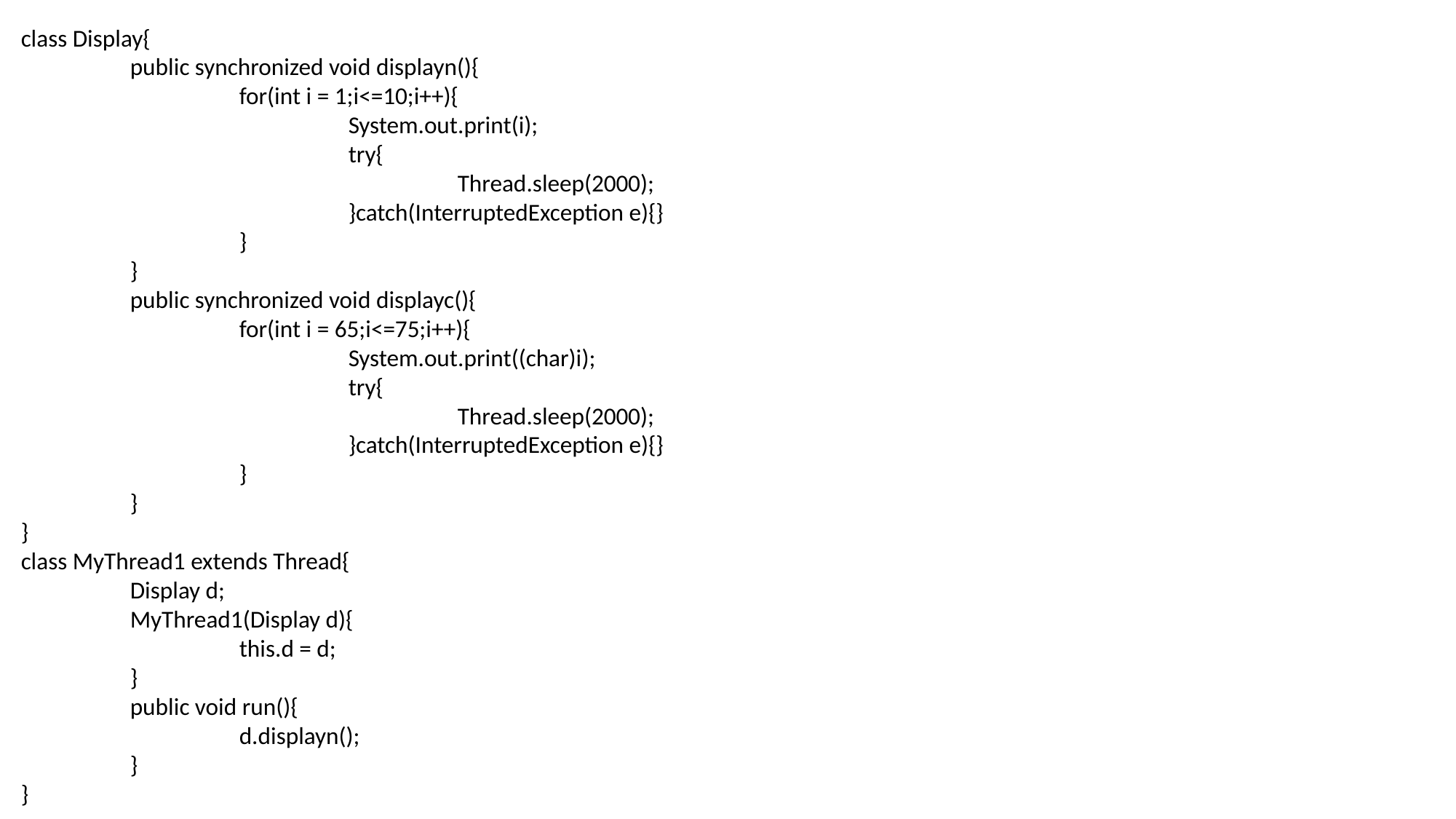

class Display{
	public synchronized void displayn(){
		for(int i = 1;i<=10;i++){
			System.out.print(i);
			try{
				Thread.sleep(2000);
			}catch(InterruptedException e){}
		}
	}
	public synchronized void displayc(){
		for(int i = 65;i<=75;i++){
			System.out.print((char)i);
			try{
				Thread.sleep(2000);
			}catch(InterruptedException e){}
		}
	}
}
class MyThread1 extends Thread{
	Display d;
	MyThread1(Display d){
		this.d = d;
	}
	public void run(){
		d.displayn();
	}
}